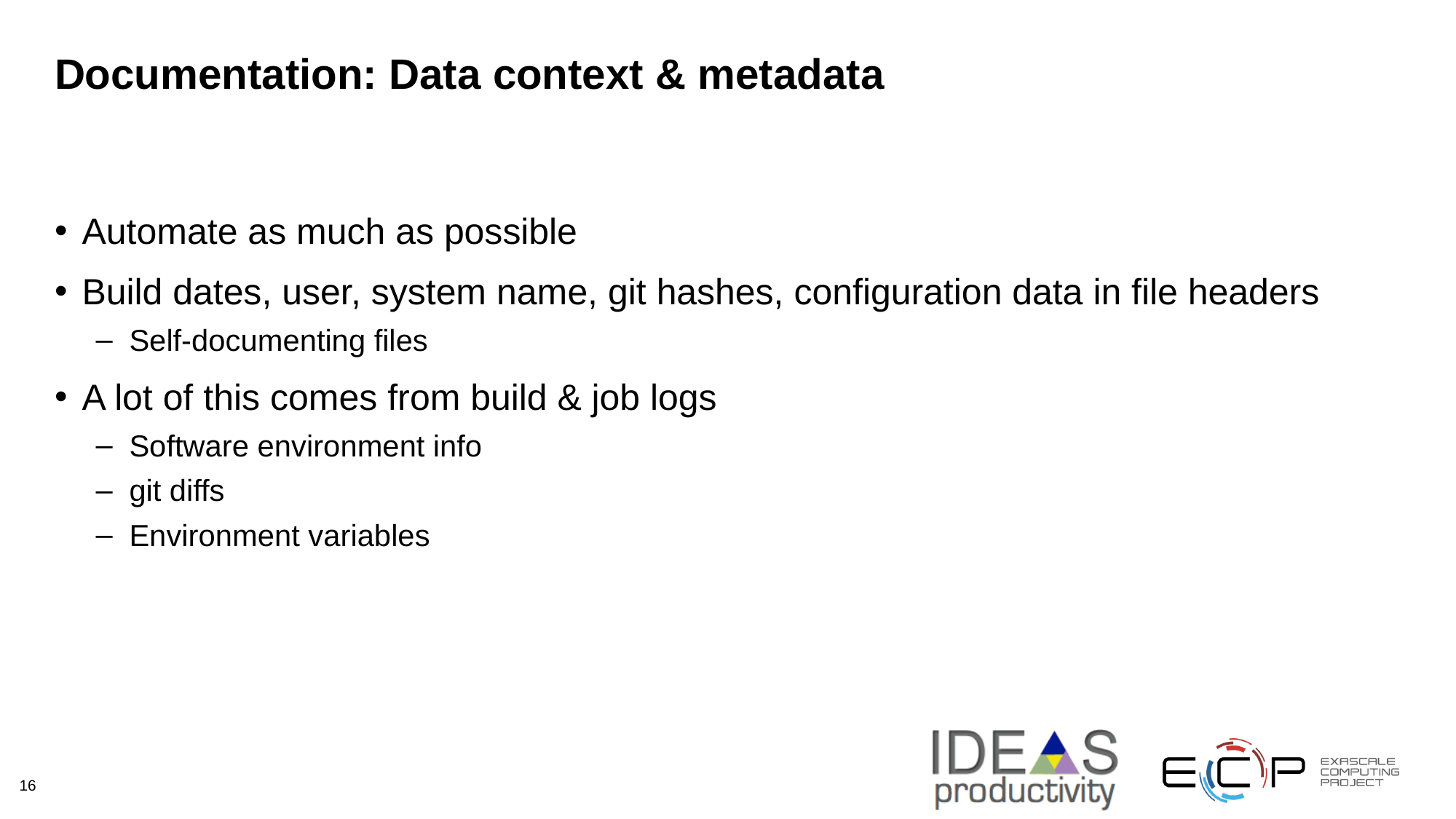

# Documentation: Data context & metadata
Automate as much as possible
Build dates, user, system name, git hashes, configuration data in file headers
Self-documenting files
A lot of this comes from build & job logs
Software environment info
git diffs
Environment variables